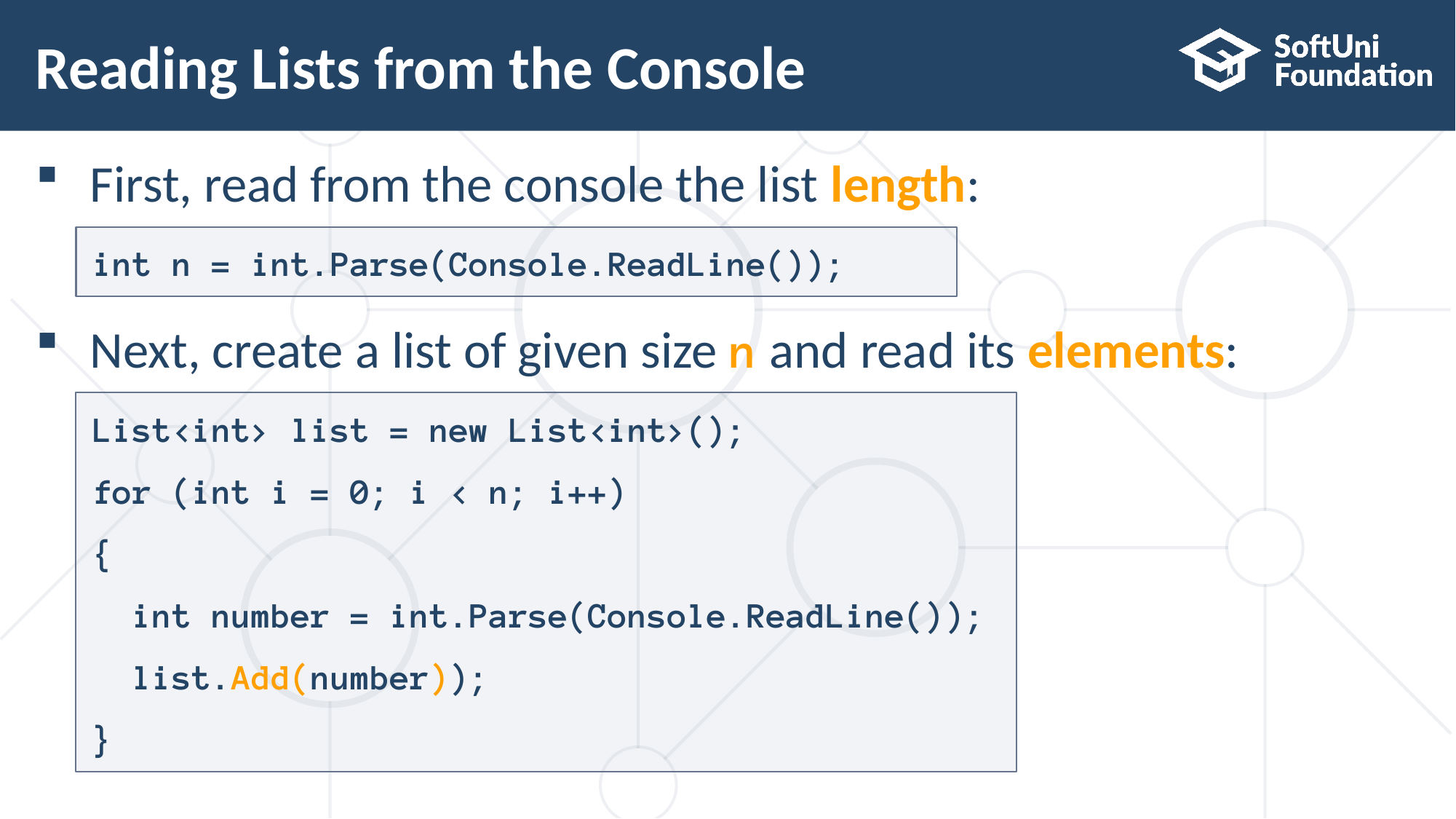

# Reading Lists from the Console
First, read from the console the list length:

Next, create a list of given size n and read its elements:
int n = int.Parse(Console.ReadLine());
List<int> list = new List<int>();
for (int i = 0; i < n; i++)
{
  int number = int.Parse(Console.ReadLine());
  list.Add(number));
}